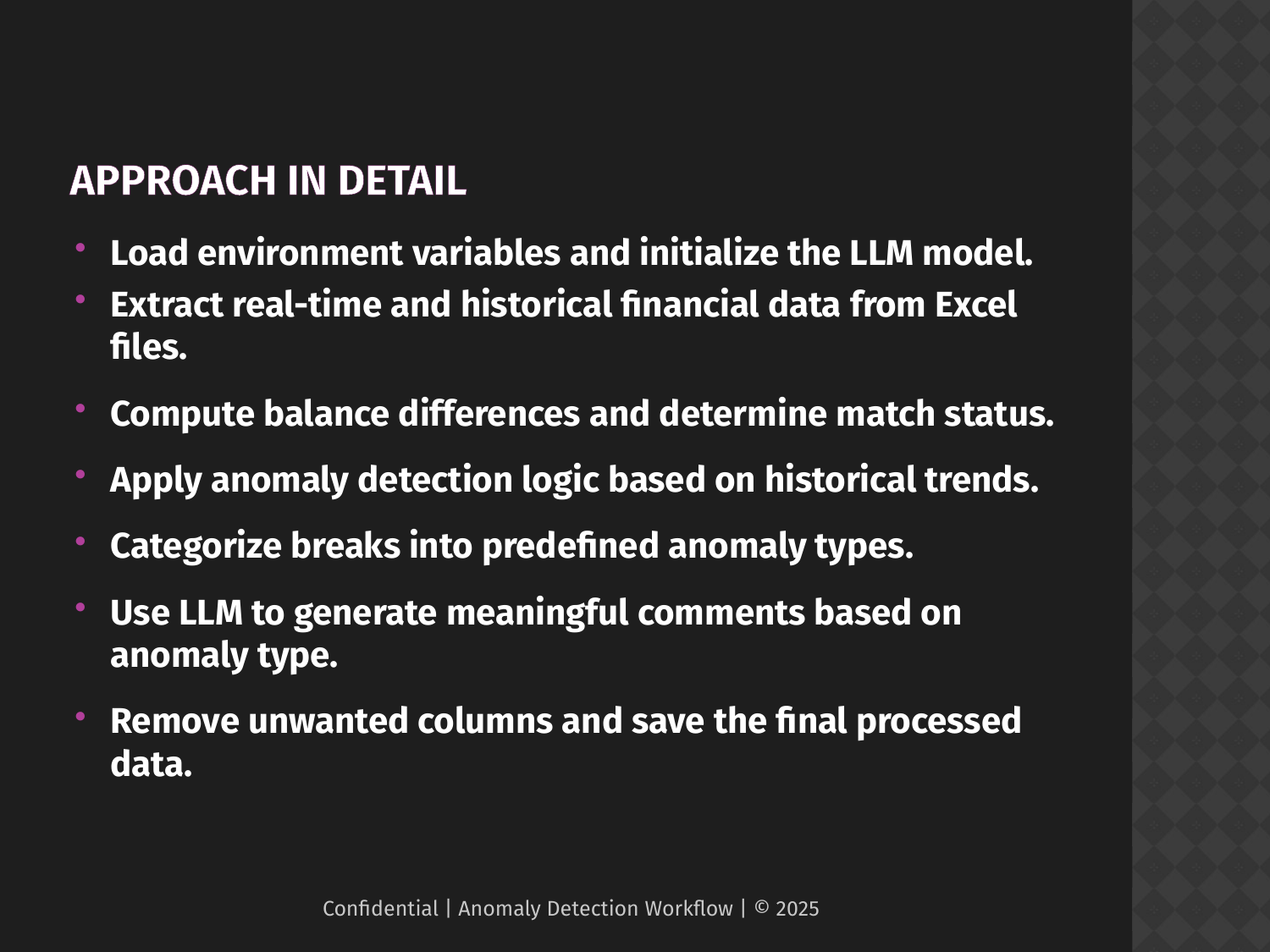

# Approach in Detail
Load environment variables and initialize the LLM model.
Extract real-time and historical financial data from Excel files.
Compute balance differences and determine match status.
Apply anomaly detection logic based on historical trends.
Categorize breaks into predefined anomaly types.
Use LLM to generate meaningful comments based on anomaly type.
Remove unwanted columns and save the final processed data.
Confidential | Anomaly Detection Workflow | © 2025